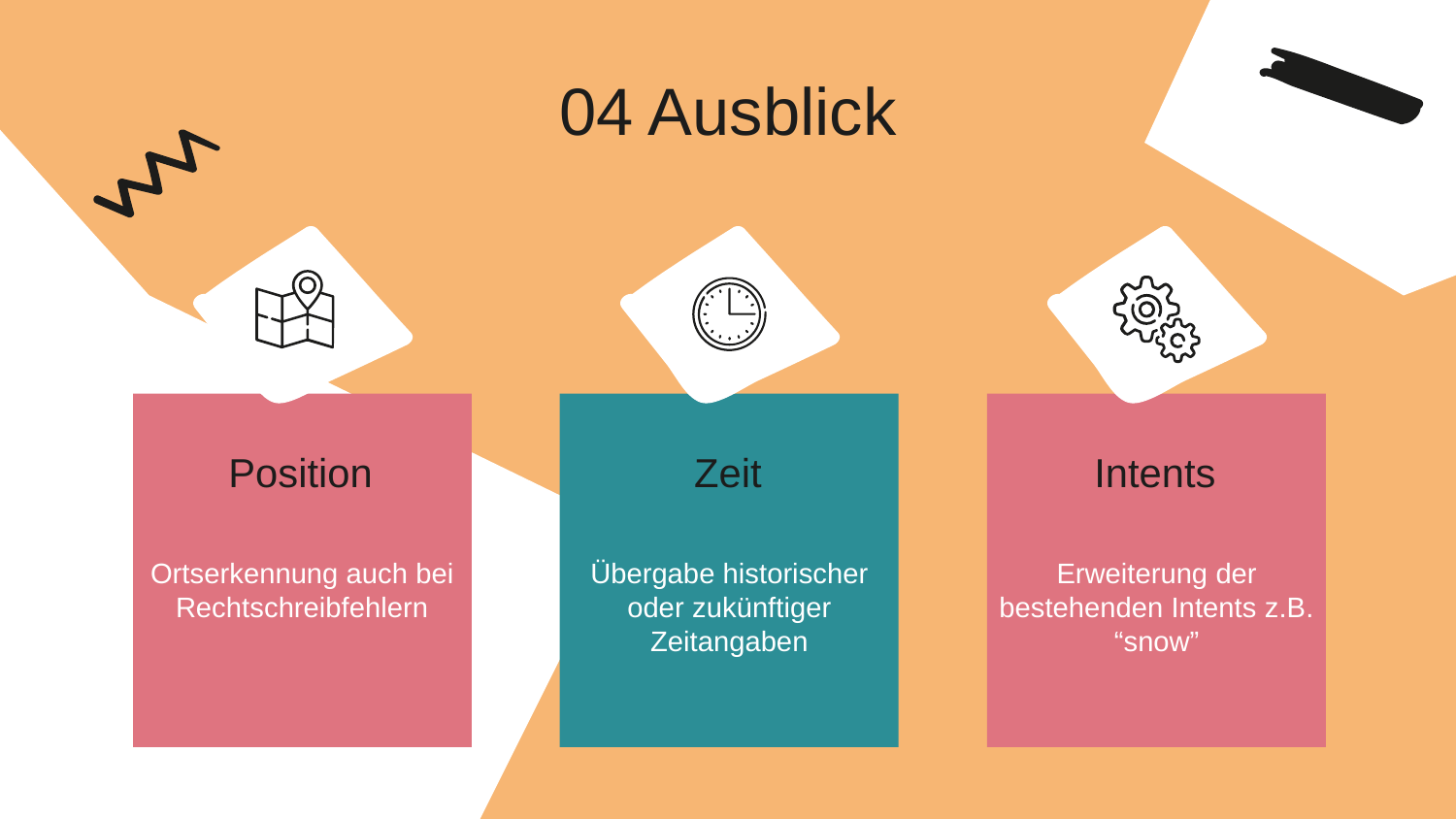

04 Ausblick

# Position
Zeit
Intents
Ortserkennung auch bei Rechtschreibfehlern
Übergabe historischer oder zukünftiger Zeitangaben
Erweiterung der bestehenden Intents z.B. “snow”
16